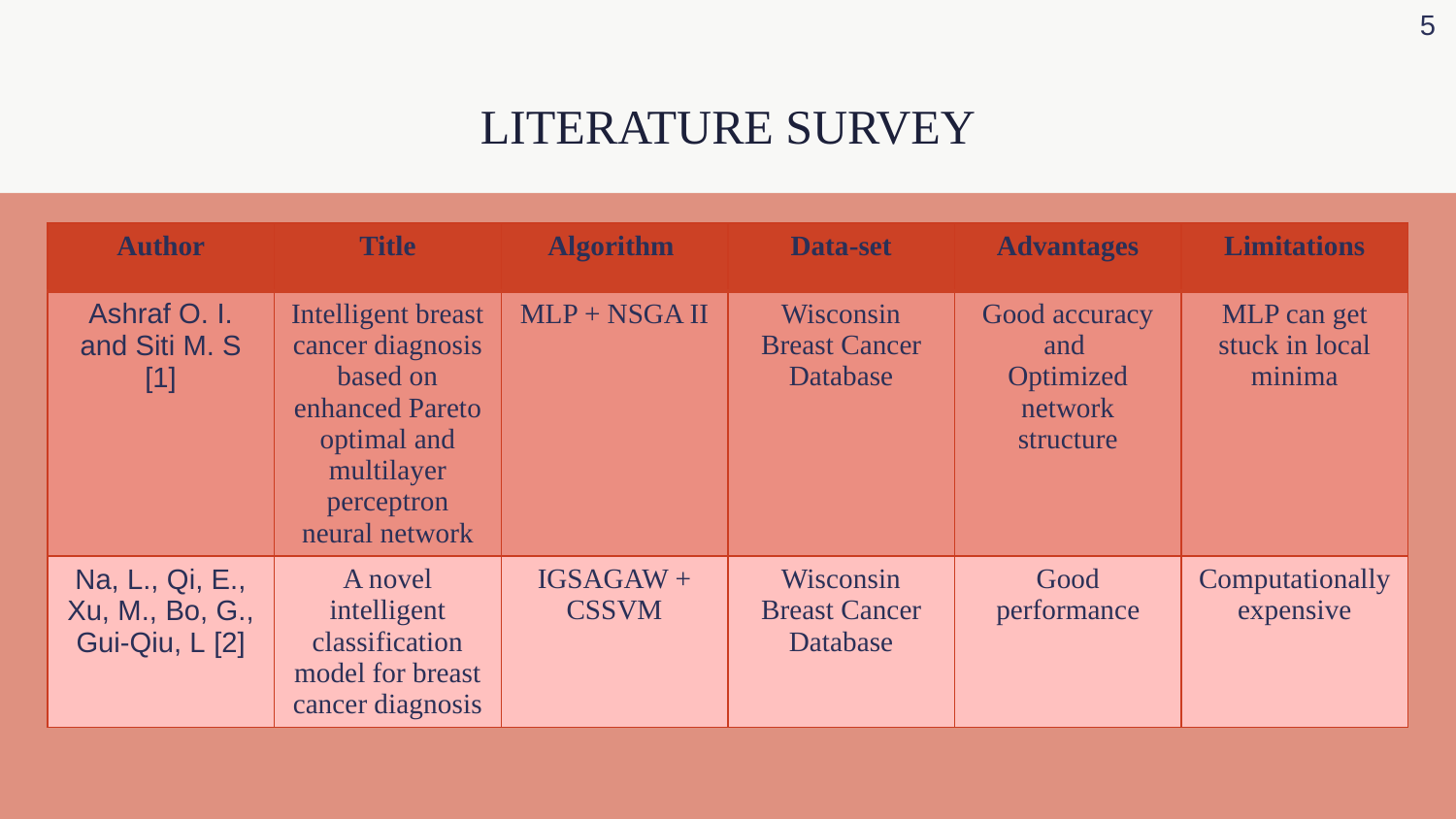

5
LITERATURE SURVEY
| Author | Title | Algorithm | Data-set | Advantages | Limitations |
| --- | --- | --- | --- | --- | --- |
| Ashraf O. I. and Siti M. S [1] | Intelligent breast cancer diagnosis based on enhanced Pareto optimal and multilayer perceptron neural network | MLP + NSGA II | Wisconsin Breast Cancer Database | Good accuracy and Optimized network structure | MLP can get stuck in local minima |
| Na, L., Qi, E., Xu, M., Bo, G., Gui-Qiu, L [2] | A novel intelligent classification model for breast cancer diagnosis | IGSAGAW + CSSVM | Wisconsin Breast Cancer Database | Good performance | Computationally expensive |